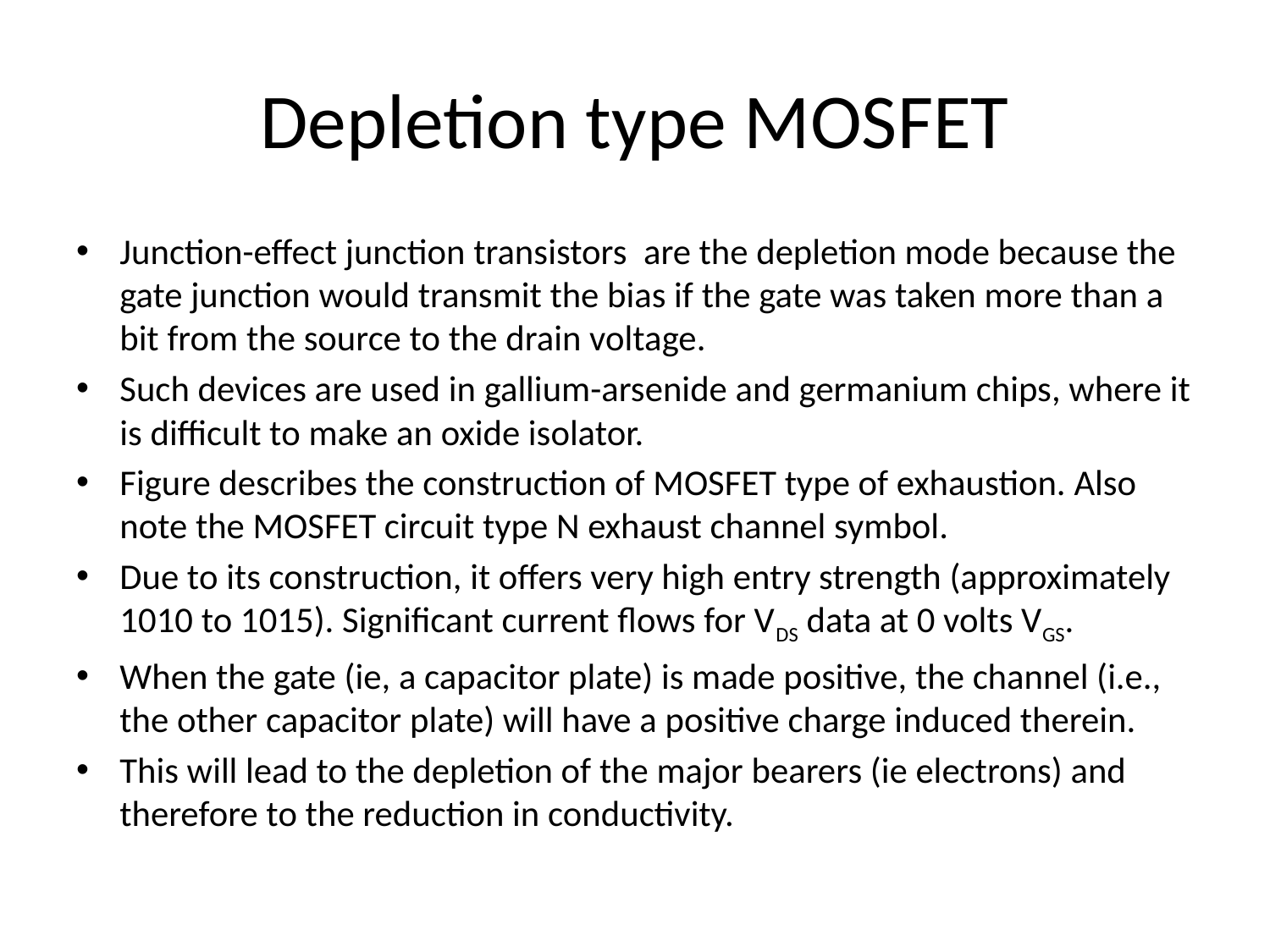

# Depletion type MOSFET
Junction-effect junction transistors  are the depletion mode because the gate junction would transmit the bias if the gate was taken more than a bit from the source to the drain voltage.
Such devices are used in gallium-arsenide and germanium chips, where it is difficult to make an oxide isolator.
Figure describes the construction of MOSFET type of exhaustion. Also note the MOSFET circuit type N exhaust channel symbol.
Due to its construction, it offers very high entry strength (approximately 1010 to 1015). Significant current flows for VDS data at 0 volts VGS.
When the gate (ie, a capacitor plate) is made positive, the channel (i.e., the other capacitor plate) will have a positive charge induced therein.
This will lead to the depletion of the major bearers (ie electrons) and therefore to the reduction in conductivity.